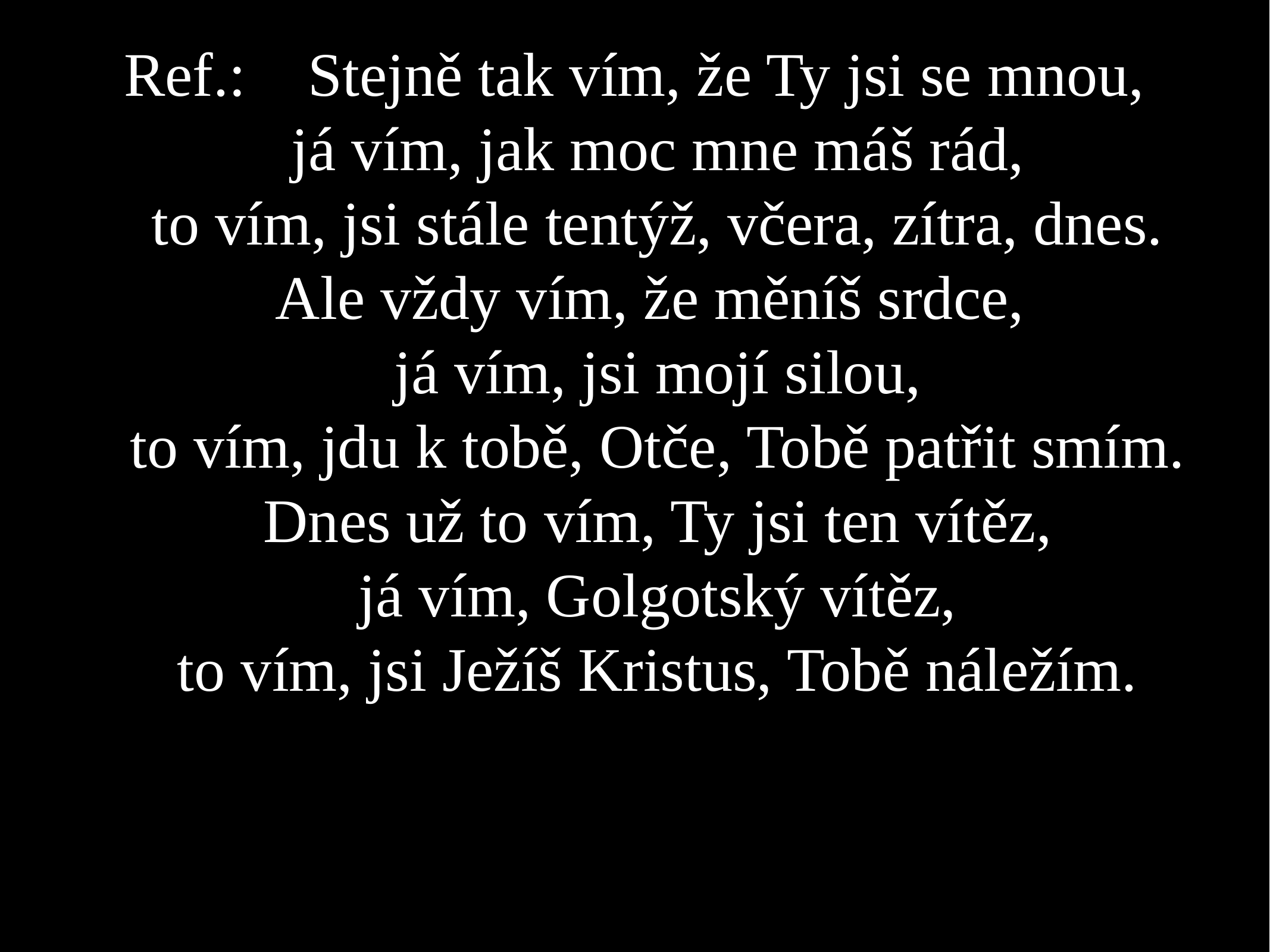

Ref.:    Stejně tak vím, že Ty jsi se mnou,
   já vím, jak moc mne máš rád,
   to vím, jsi stále tentýž, včera, zítra, dnes.
  Ale vždy vím, že měníš srdce,
   já vím, jsi mojí silou,
   to vím, jdu k tobě, Otče, Tobě patřit smím.
   Dnes už to vím, Ty jsi ten vítěz,
   já vím, Golgotský vítěz,
   to vím, jsi Ježíš Kristus, Tobě náležím.